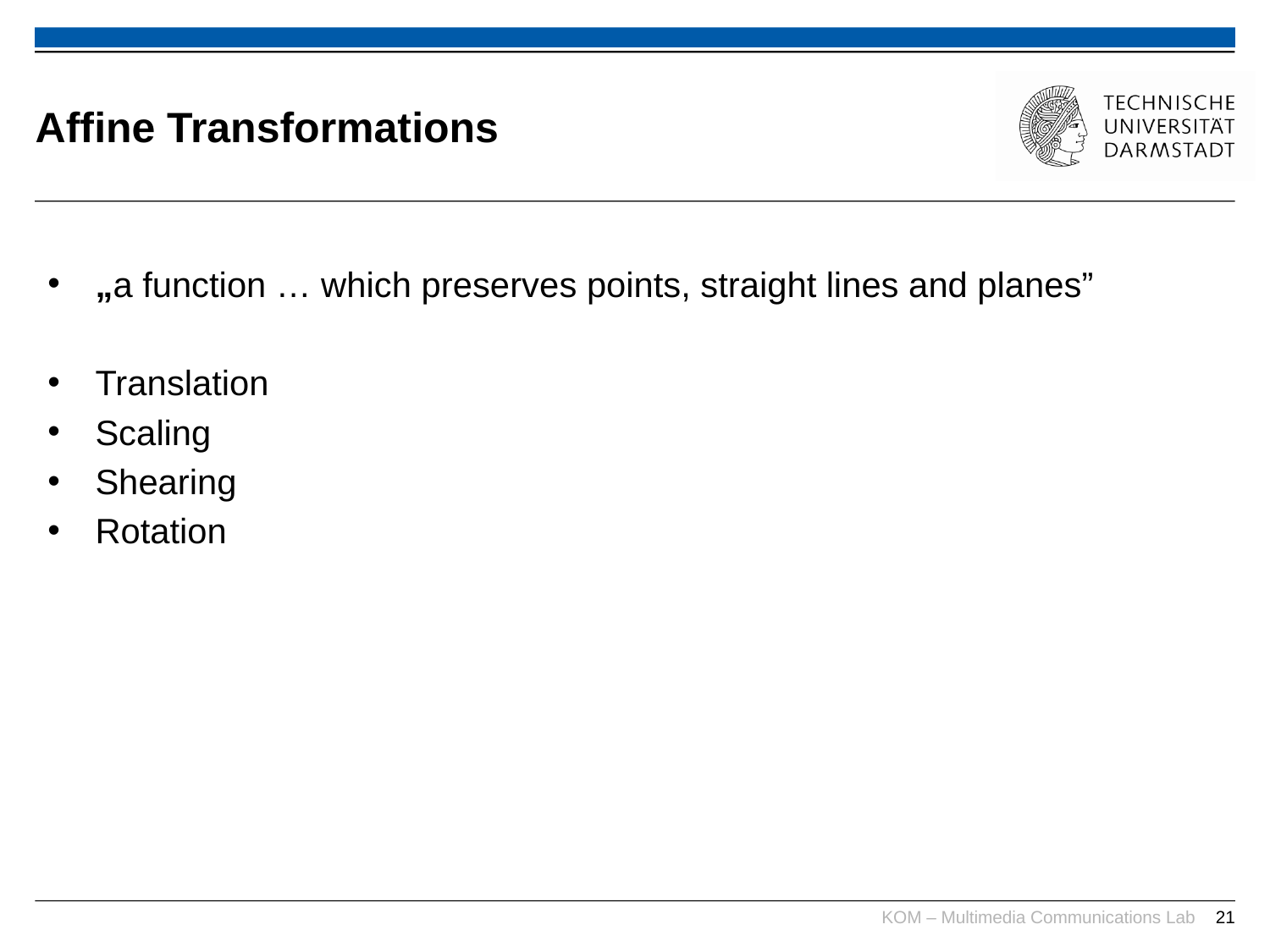

# Affine Transformations

„a function … which preserves points, straight lines and planes”

Translation
Scaling
Shearing
Rotation